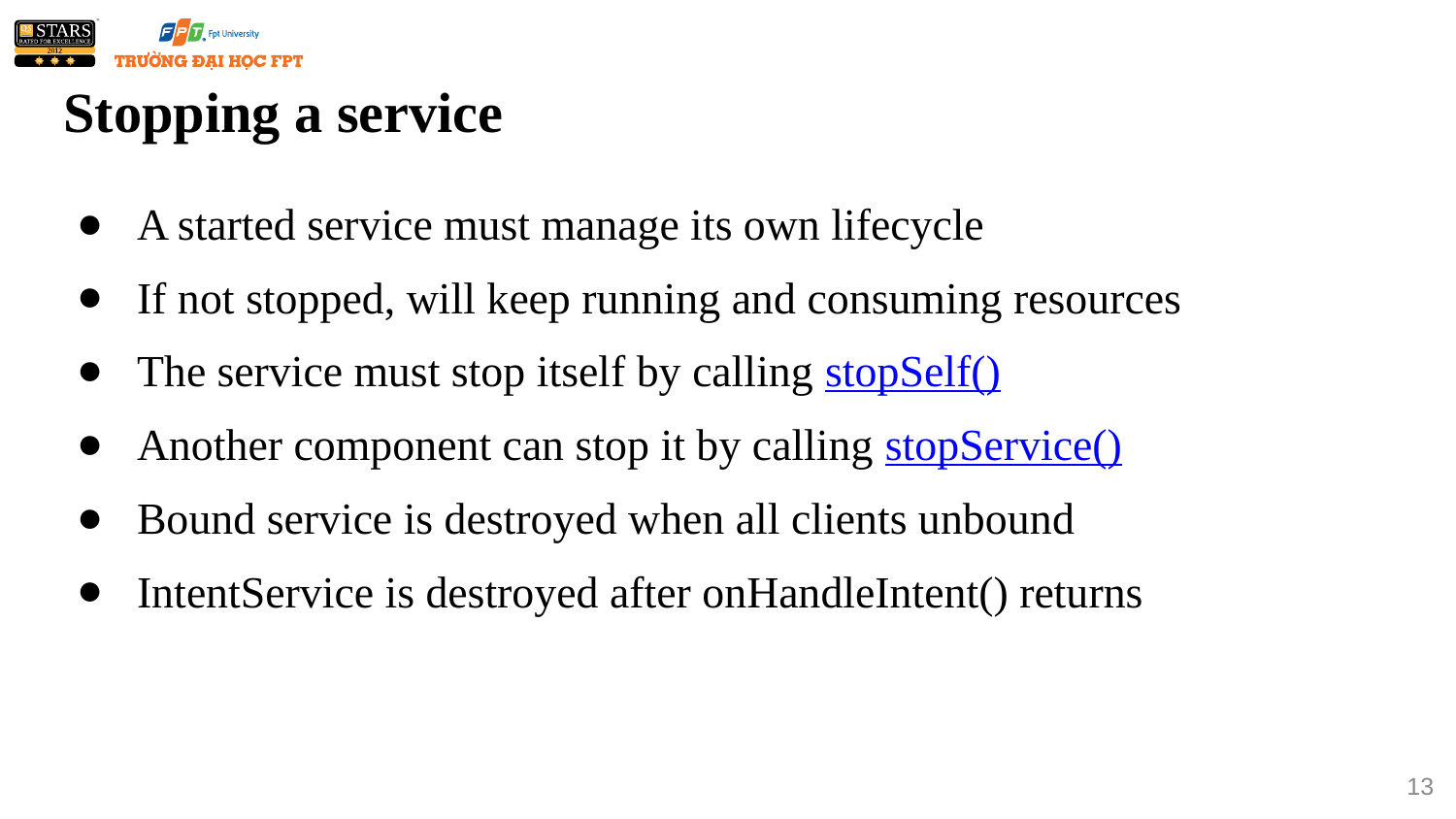

# Stopping a service
A started service must manage its own lifecycle
If not stopped, will keep running and consuming resources
The service must stop itself by calling stopSelf()
Another component can stop it by calling stopService()
Bound service is destroyed when all clients unbound
IntentService is destroyed after onHandleIntent() returns
13